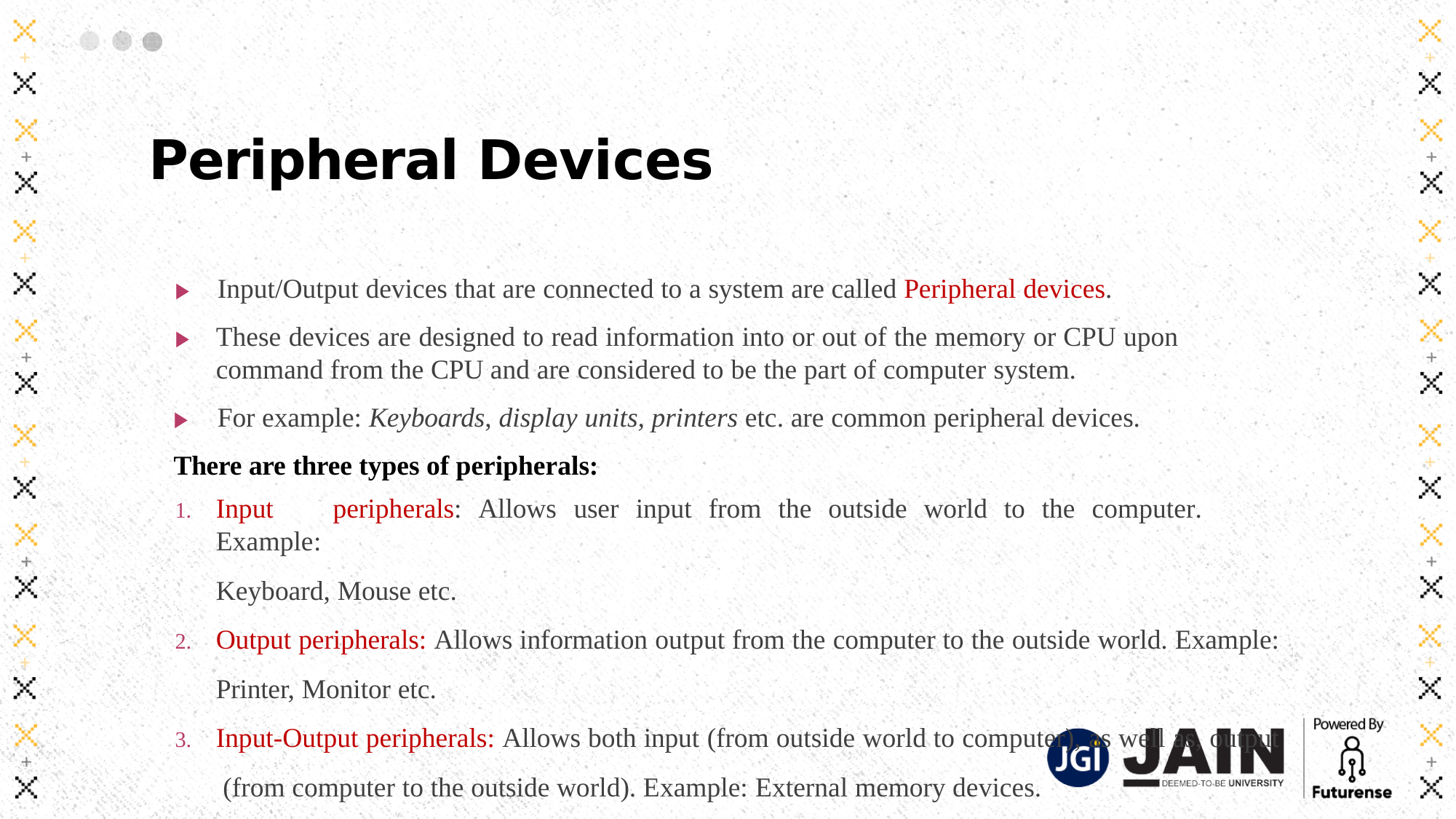

# Peripheral Devices
▶	Input/Output devices that are connected to a system are called Peripheral devices.
▶	These devices are designed to read information into or out of the memory or CPU upon  command from the CPU and are considered to be the part of computer system.
▶	For example: Keyboards, display units, printers etc. are common peripheral devices.
There are three types of peripherals:
Input	peripherals:	Allows	user	input	from	the	outside	world	to	the	computer.	Example:
Keyboard, Mouse etc.
Output peripherals: Allows information output from the computer to the outside world. Example:
Printer, Monitor etc.
Input-Output peripherals: Allows both input (from outside world to computer), as well as, output  (from computer to the outside world). Example: External memory devices.